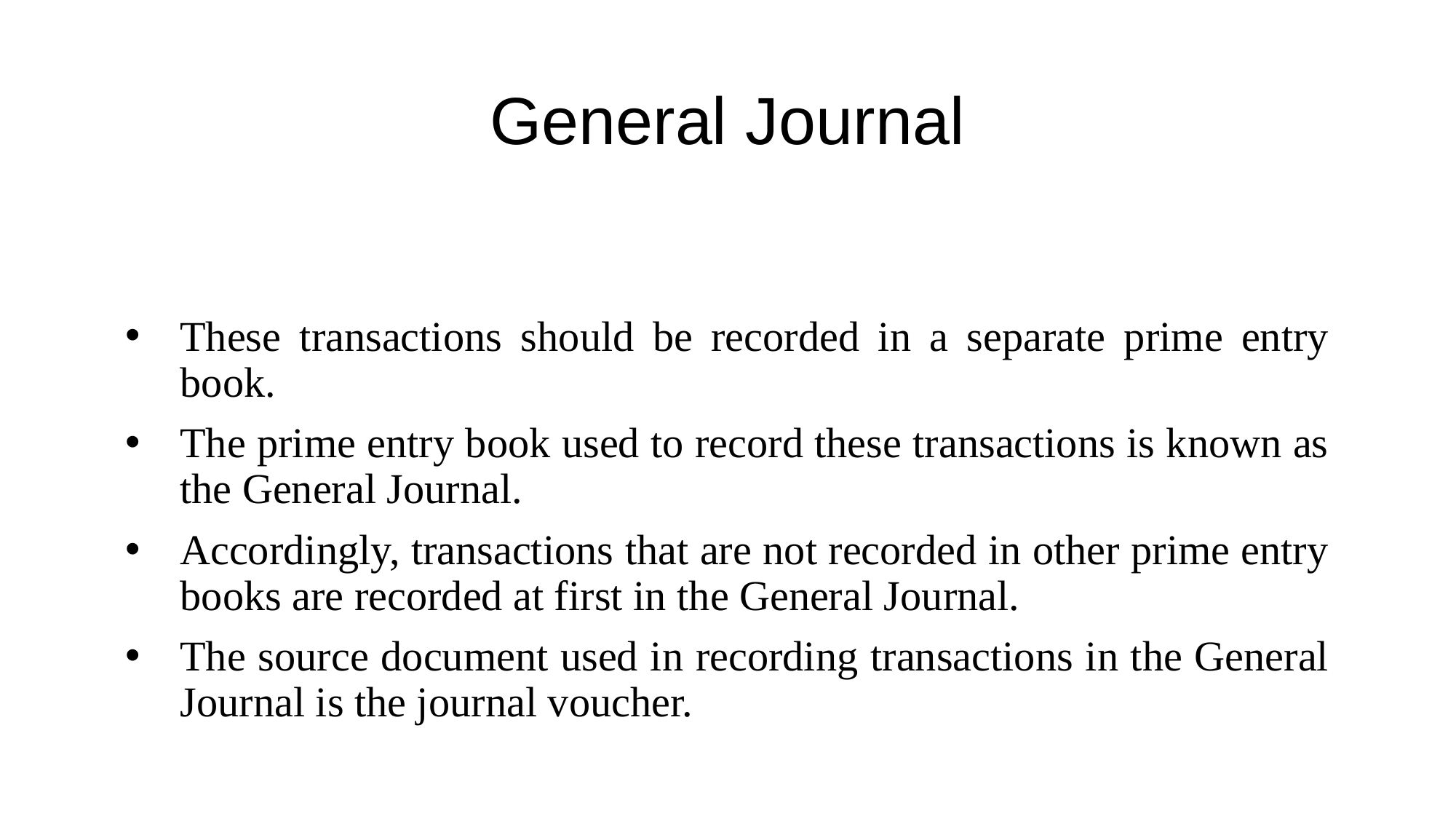

# General Journal
These transactions should be recorded in a separate prime entry book.
The prime entry book used to record these transactions is known as the General Journal.
Accordingly, transactions that are not recorded in other prime entry books are recorded at first in the General Journal.
The source document used in recording transactions in the General Journal is the journal voucher.